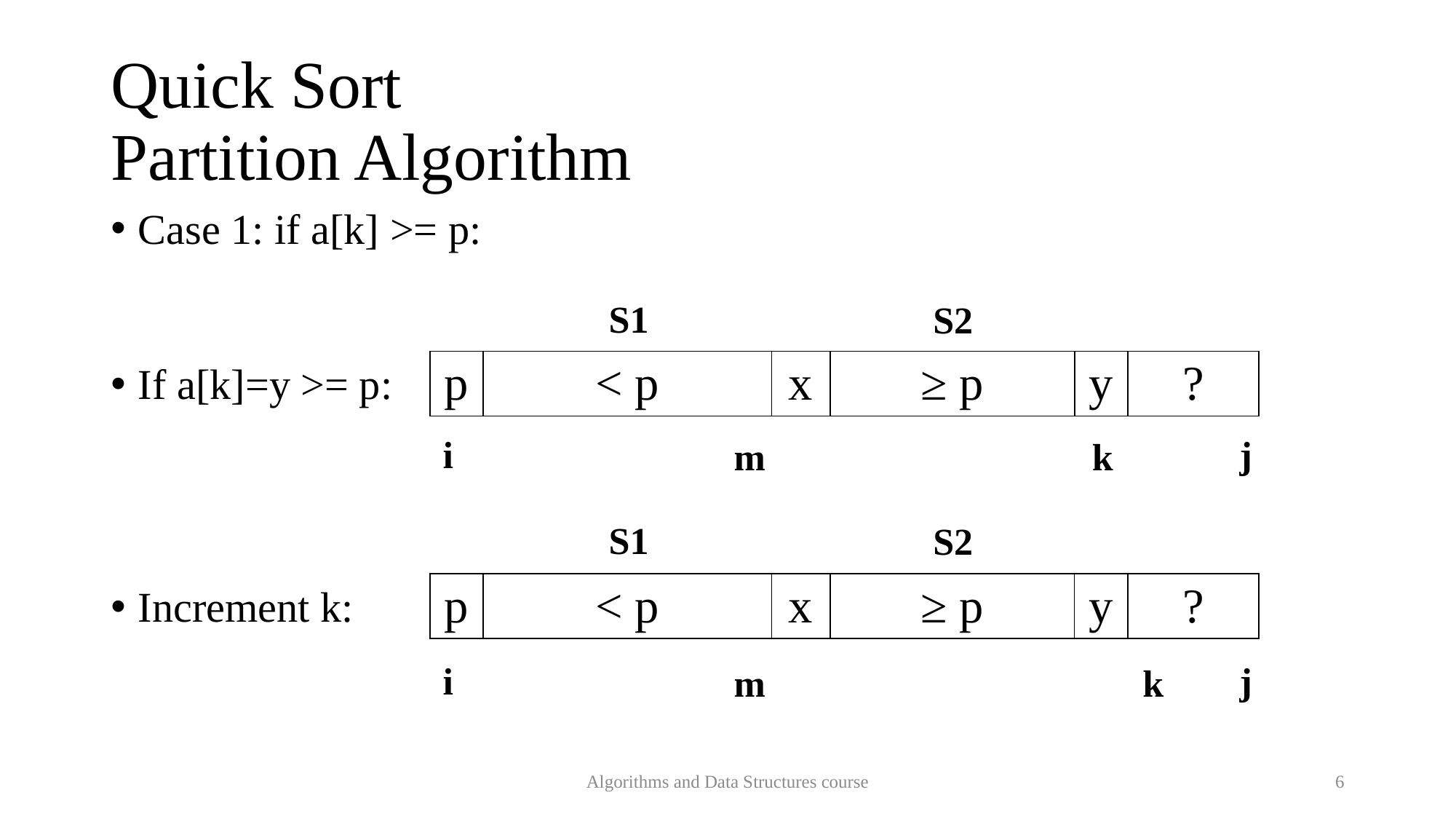

Quick Sort
Partition Algorithm
Case 1: if a[k] >= p:
S1
S2
| p | < p | x | ≥ p | y | ? |
| --- | --- | --- | --- | --- | --- |
If a[k]=y >= p:
i
j
m
k
S1
S2
| p | < p | x | ≥ p | y | ? |
| --- | --- | --- | --- | --- | --- |
Increment k:
i
j
m
k
Algorithms and Data Structures course
6